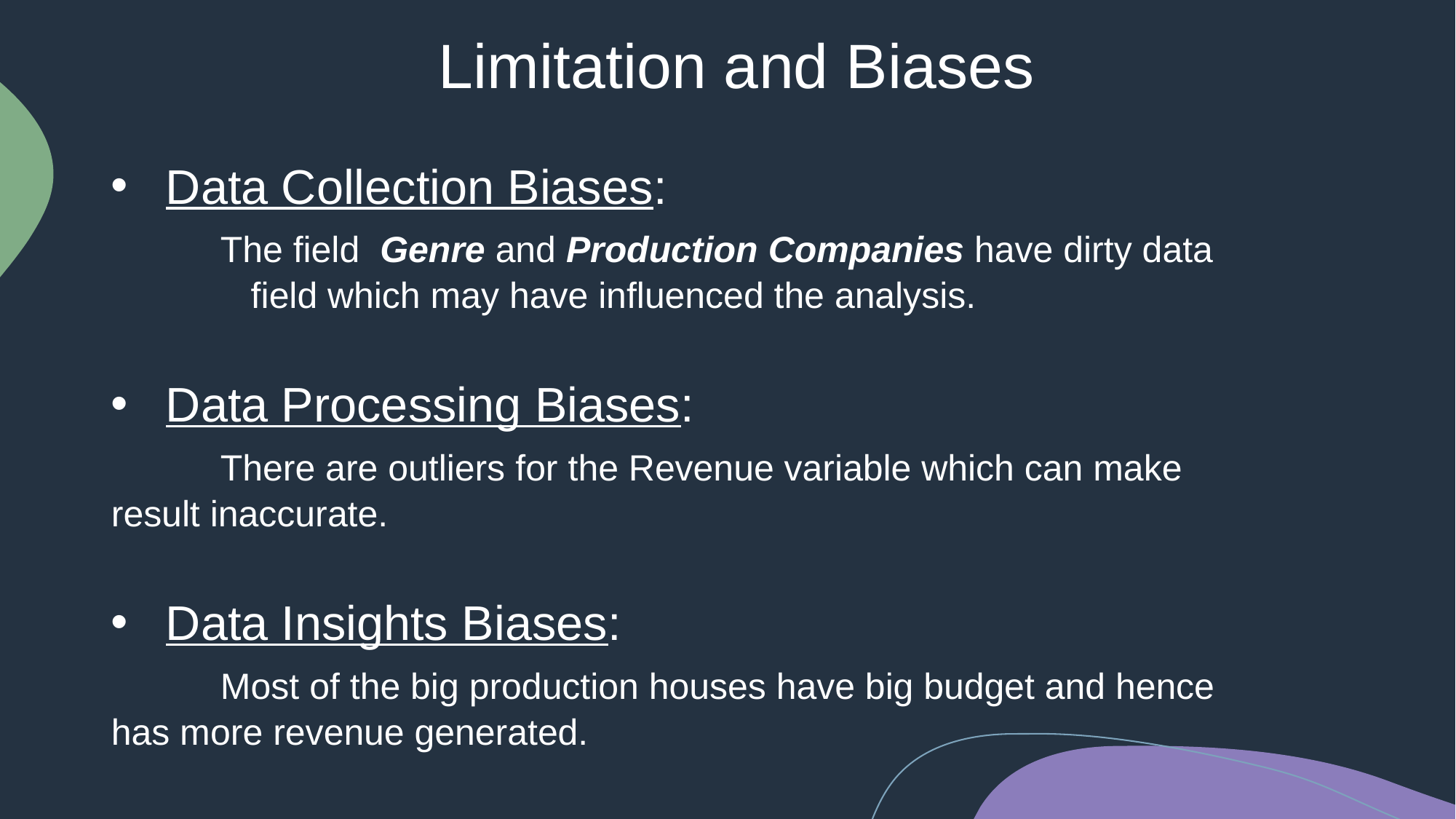

# Limitation and Biases
Data Collection Biases:
	The field  Genre and Production Companies have dirty data 	   field which may have influenced the analysis.

Data Processing Biases:
	There are outliers for the Revenue variable which can make result inaccurate.

Data Insights Biases:
	Most of the big production houses have big budget and hence has more revenue generated.